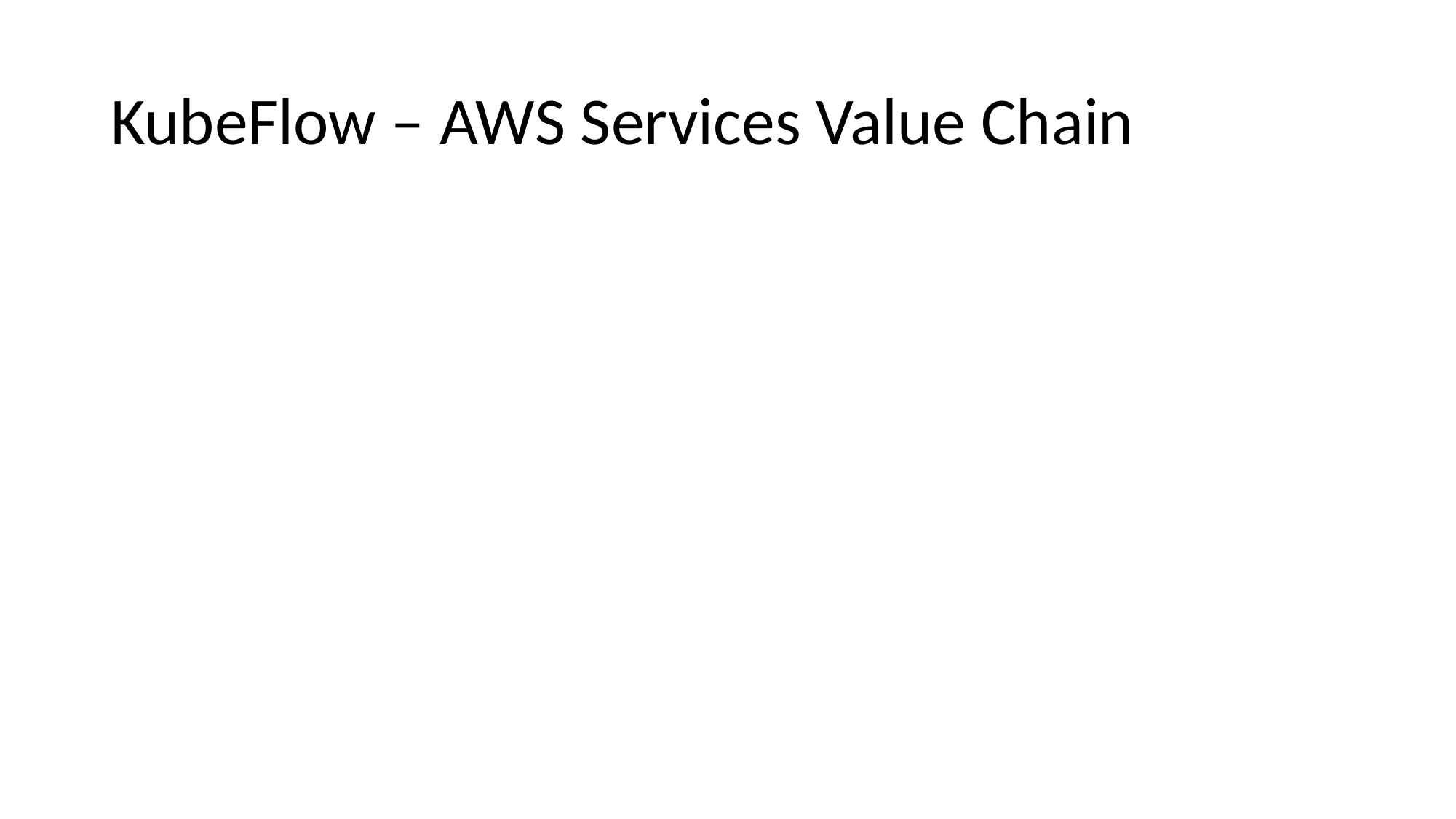

# KubeFlow – AWS Services Value Chain